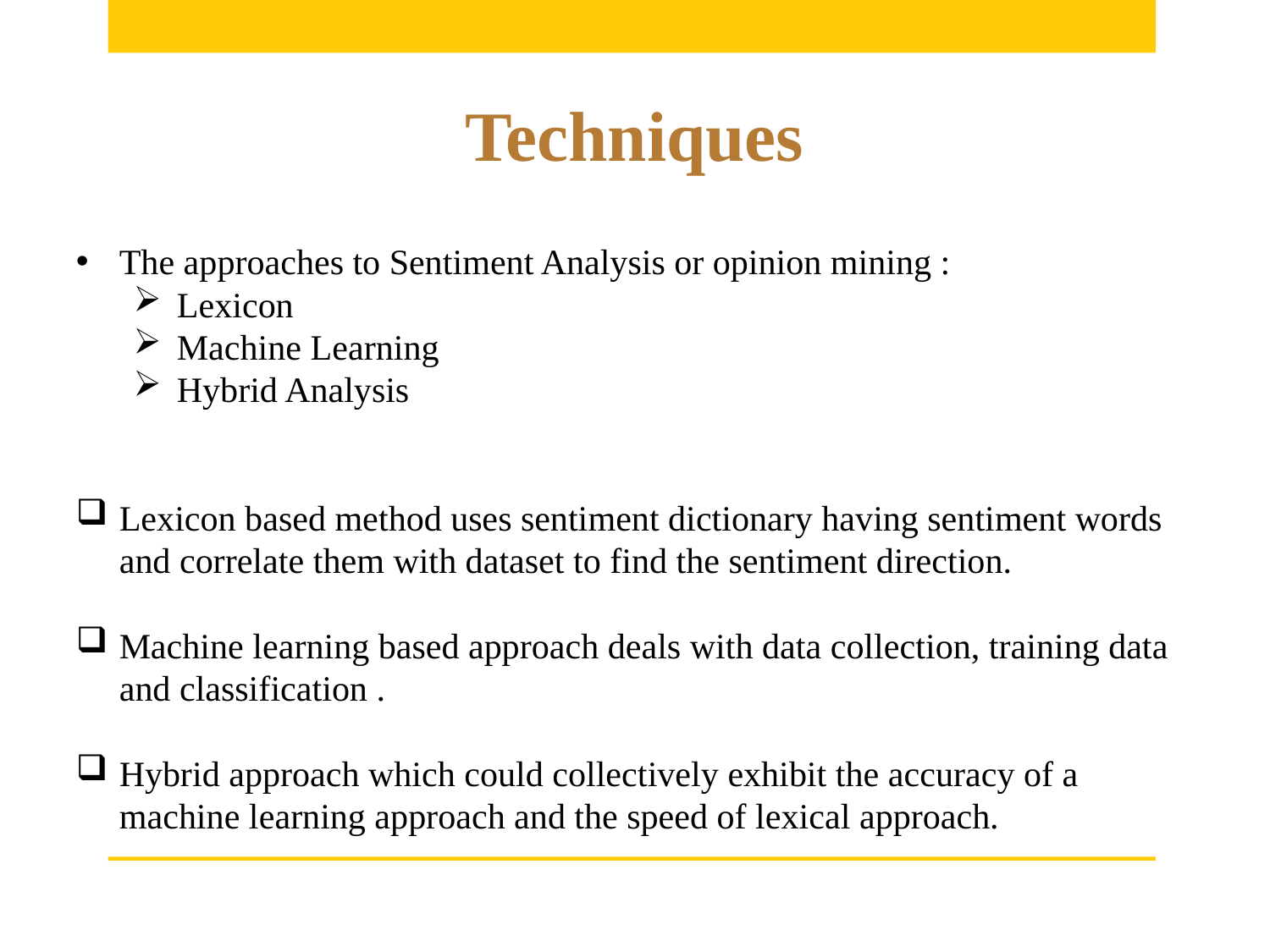

Techniques

The approaches to Sentiment Analysis or opinion mining :
Lexicon
Machine Learning
Hybrid Analysis

Lexicon based method uses sentiment dictionary having sentiment words and correlate them with dataset to find the sentiment direction.

Machine learning based approach deals with data collection, training data and classification .

Hybrid approach which could collectively exhibit the accuracy of a machine learning approach and the speed of lexical approach.